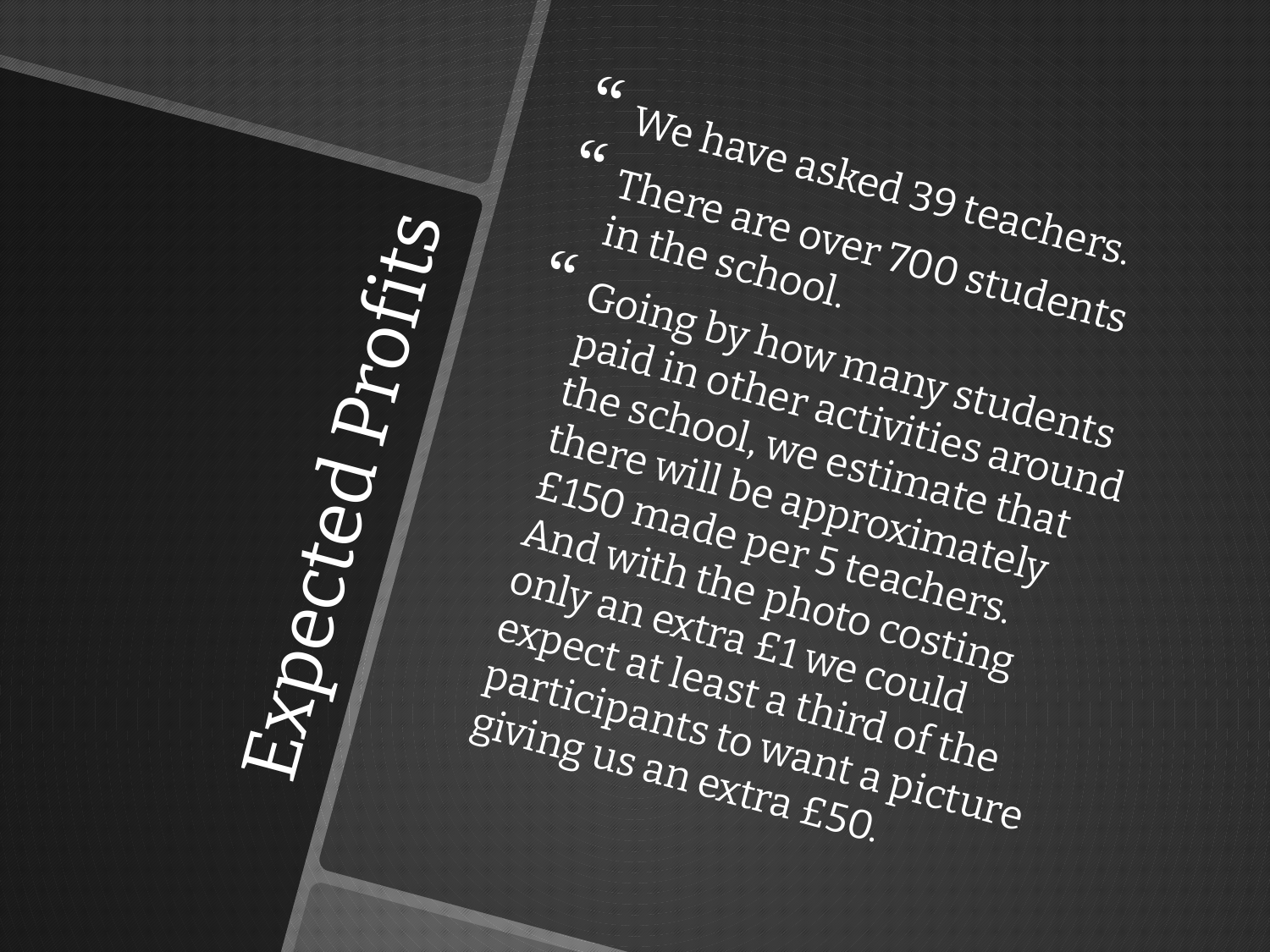

We have asked 39 teachers.
There are over 700 students in the school.
Going by how many students paid in other activities around the school, we estimate that there will be approximately £150 made per 5 teachers. And with the photo costing only an extra £1 we could expect at least a third of the participants to want a picture giving us an extra £50.
# Expected Profits